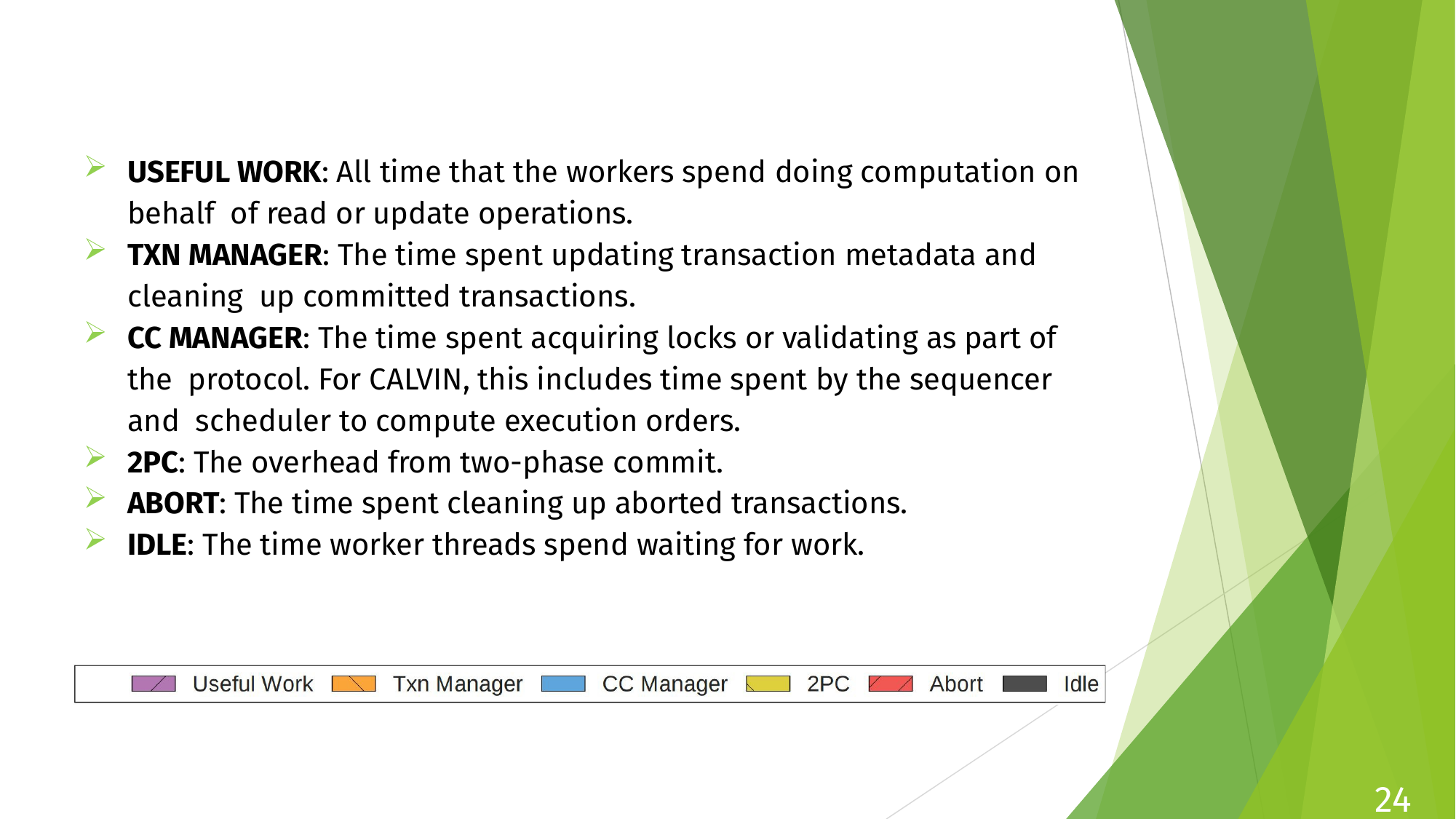

USEFUL WORK: All time that the workers spend doing computation on behalf  of read or update operations.
TXN MANAGER: The time spent updating transaction metadata and cleaning  up committed transactions.
CC MANAGER: The time spent acquiring locks or validating as part of the  protocol. For CALVIN, this includes time spent by the sequencer and  scheduler to compute execution orders.
2PC: The overhead from two-phase commit.
ABORT: The time spent cleaning up aborted transactions.
IDLE: The time worker threads spend waiting for work.

24